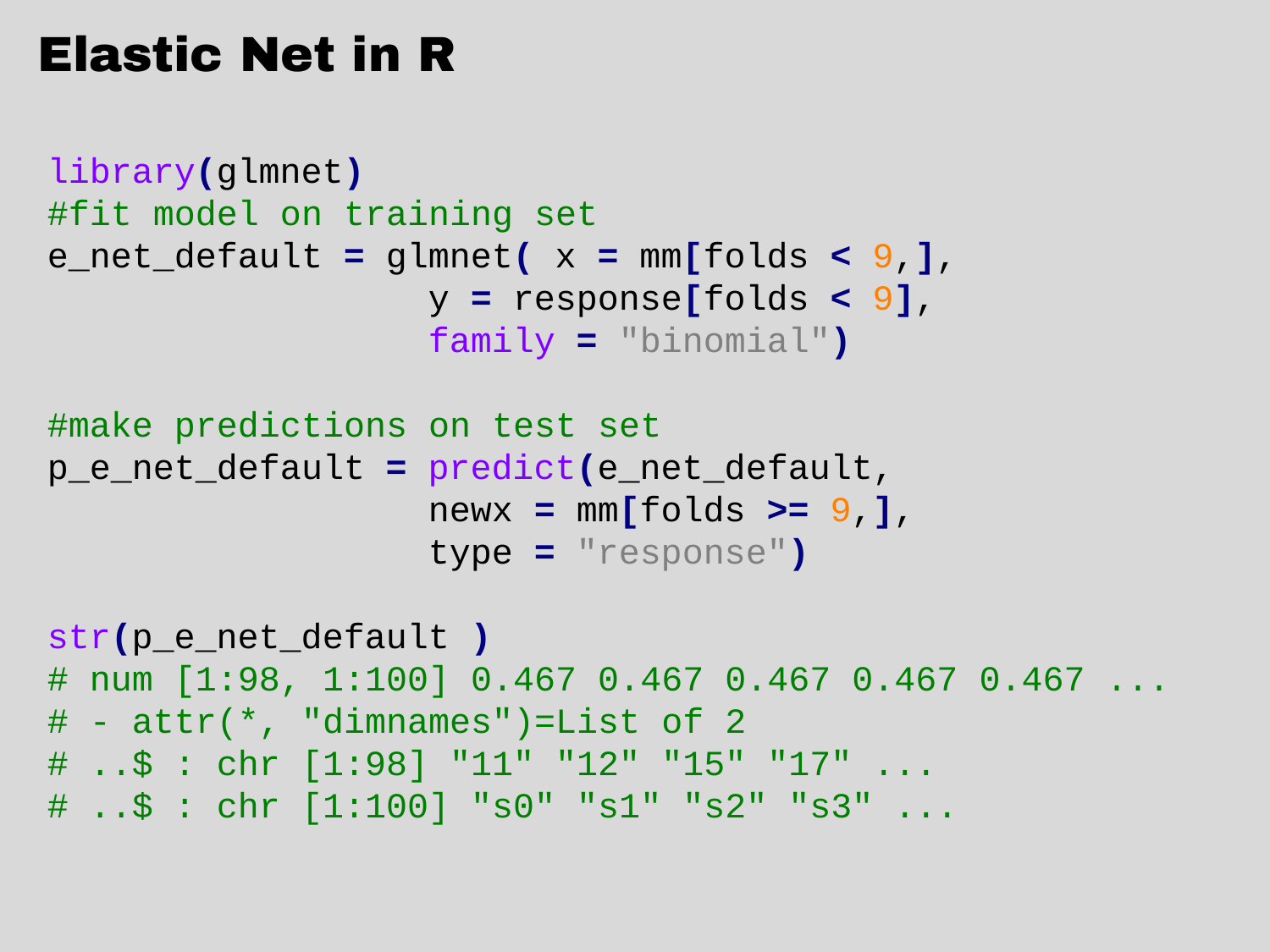

Elastic Net in R
library(glmnet)
#fit model on training set
e_net_default = glmnet( x = mm[folds < 9,],
y = response[folds < 9],
family = "binomial")

#make predictions on test set
p_e_net_default = predict(e_net_default,
newx = mm[folds >= 9,],
type = "response")

str(p_e_net_default )
# num [1:98, 1:100] 0.467 0.467 0.467 0.467 0.467 ...
# - attr(*, "dimnames")=List of 2
# ..$ : chr [1:98] "11" "12" "15" "17" ...
# ..$ : chr [1:100] "s0" "s1" "s2" "s3" ...